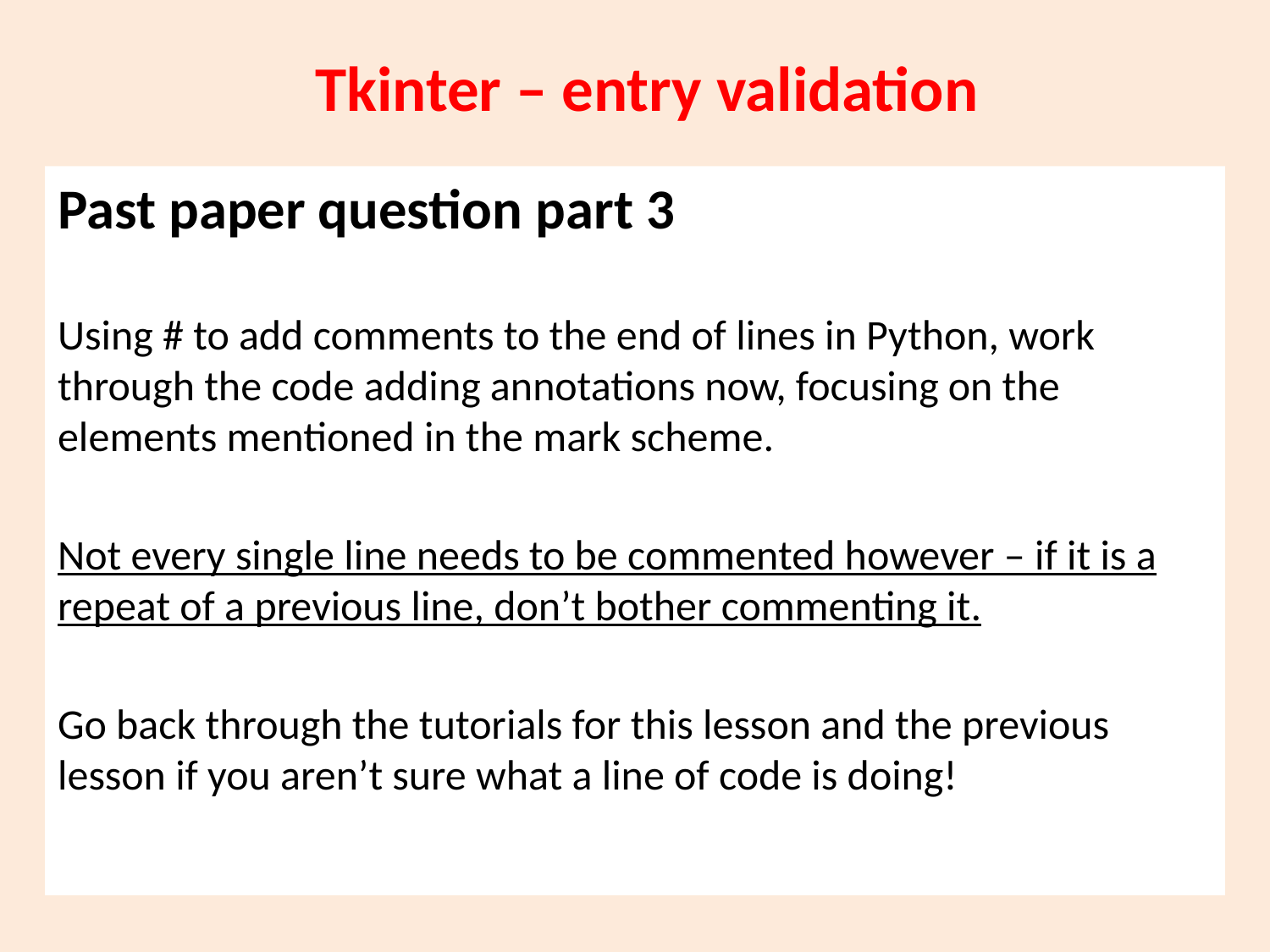

# Tkinter – entry validation
Past paper question part 3

Using # to add comments to the end of lines in Python, work through the code adding annotations now, focusing on the elements mentioned in the mark scheme.

Not every single line needs to be commented however – if it is a repeat of a previous line, don’t bother commenting it.

Go back through the tutorials for this lesson and the previous lesson if you aren’t sure what a line of code is doing!